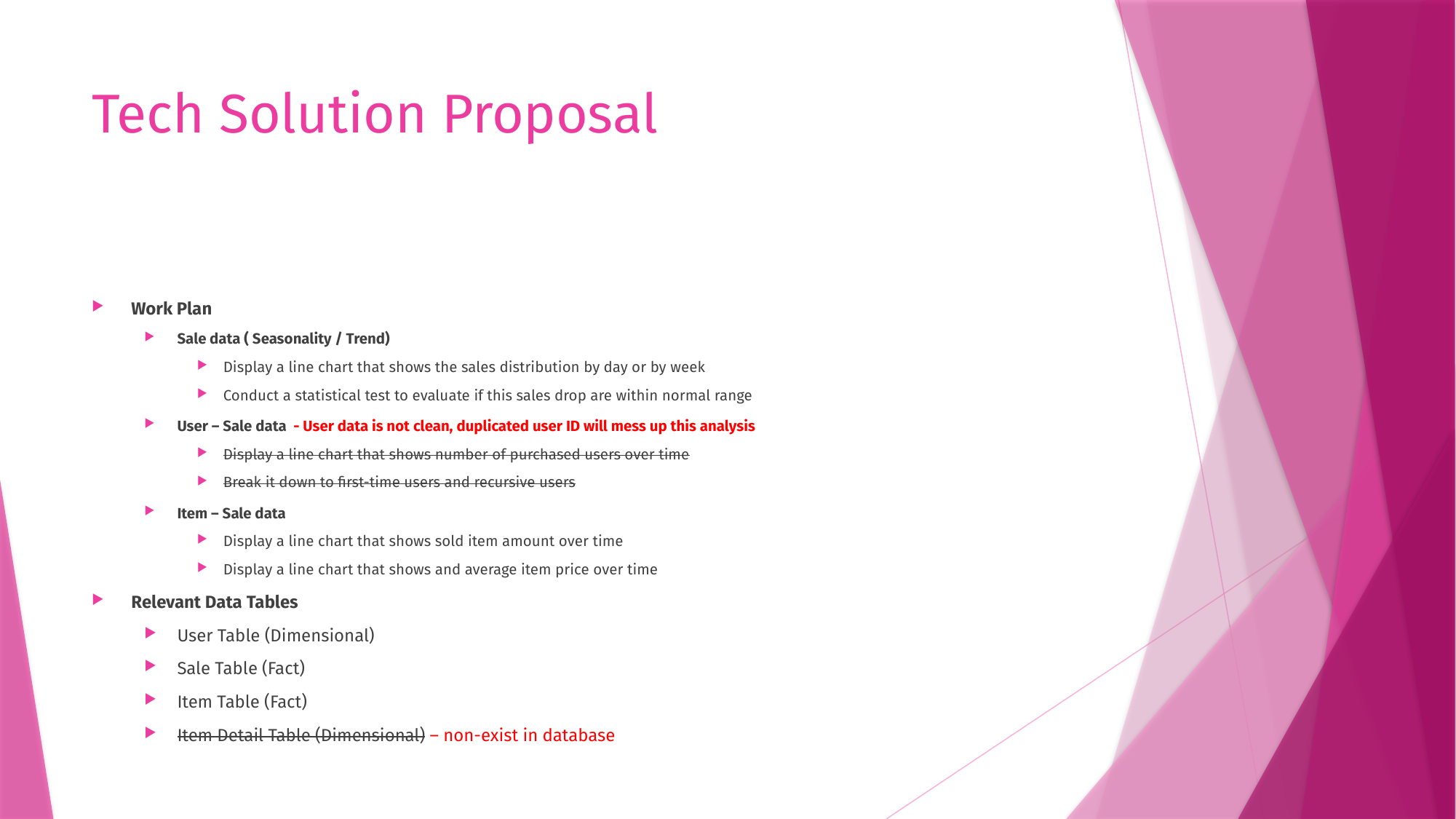

# Tech Solution Proposal

Work Plan
Sale data ( Seasonality / Trend)
Display a line chart that shows the sales distribution by day or by week
Conduct a statistical test to evaluate if this sales drop are within normal range
User – Sale data  - User data is not clean, duplicated user ID will mess up this analysis
Display a line chart that shows number of purchased users over time
Break it down to first-time users and recursive users
Item – Sale data
Display a line chart that shows sold item amount over time
Display a line chart that shows and average item price over time
Relevant Data Tables
User Table (Dimensional)
Sale Table (Fact)
Item Table (Fact)
Item Detail Table (Dimensional) – non-exist in database